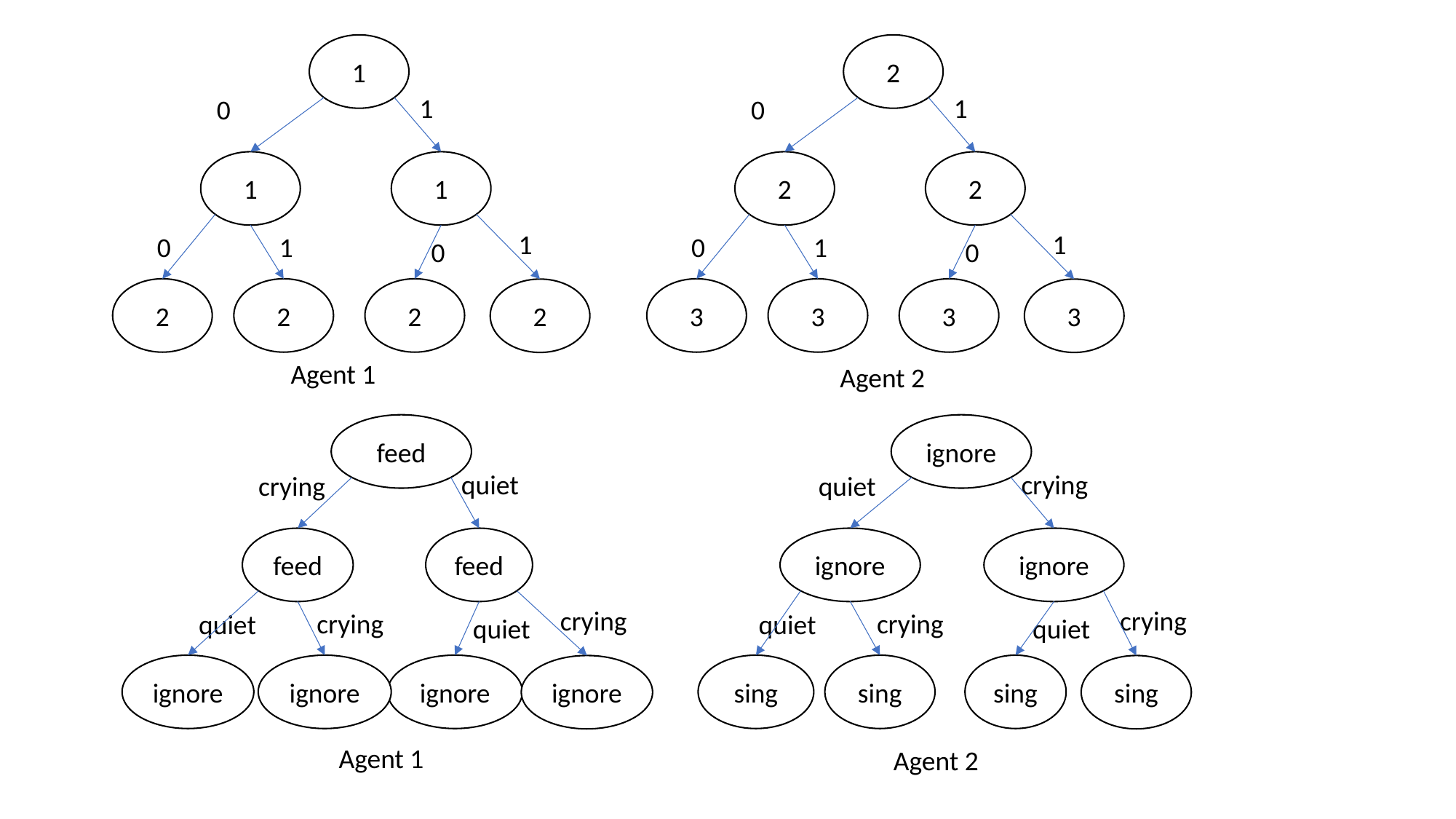

1
2
1
1
0
0
1
2
1
2
1
1
0

1
0

1
0
0
2
3
2
3
2
3
2
3
Agent 1
Agent 2
feed
ignore
quiet
crying
crying
quiet
feed
ignore
feed
ignore
crying
crying
crying
crying
quiet

quiet

quiet
quiet
ignore
sing
ignore
sing
ignore
sing
ignore
sing
Agent 1
Agent 2